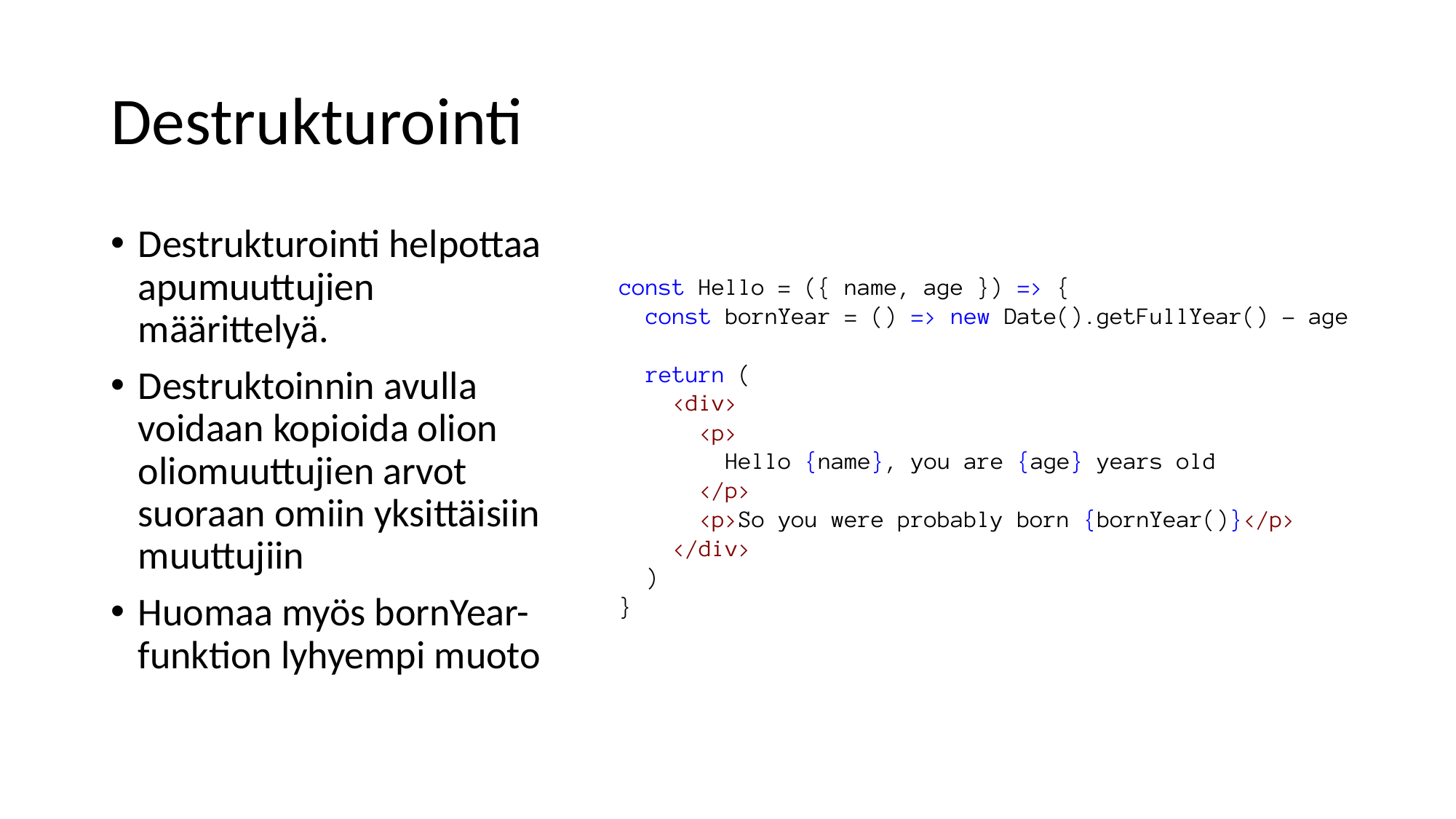

# Destrukturointi
Destrukturointi helpottaa apumuuttujien määrittelyä.
Destruktoinnin avulla voidaan kopioida olion oliomuuttujien arvot suoraan omiin yksittäisiin muuttujiin
Huomaa myös bornYear-funktion lyhyempi muoto
const Hello = ({ name, age }) => {
  const bornYear = () => new Date().getFullYear() - age
  return (
    <div>
      <p>
        Hello {name}, you are {age} years old
      </p>
      <p>So you were probably born {bornYear()}</p>
    </div>
  )
}